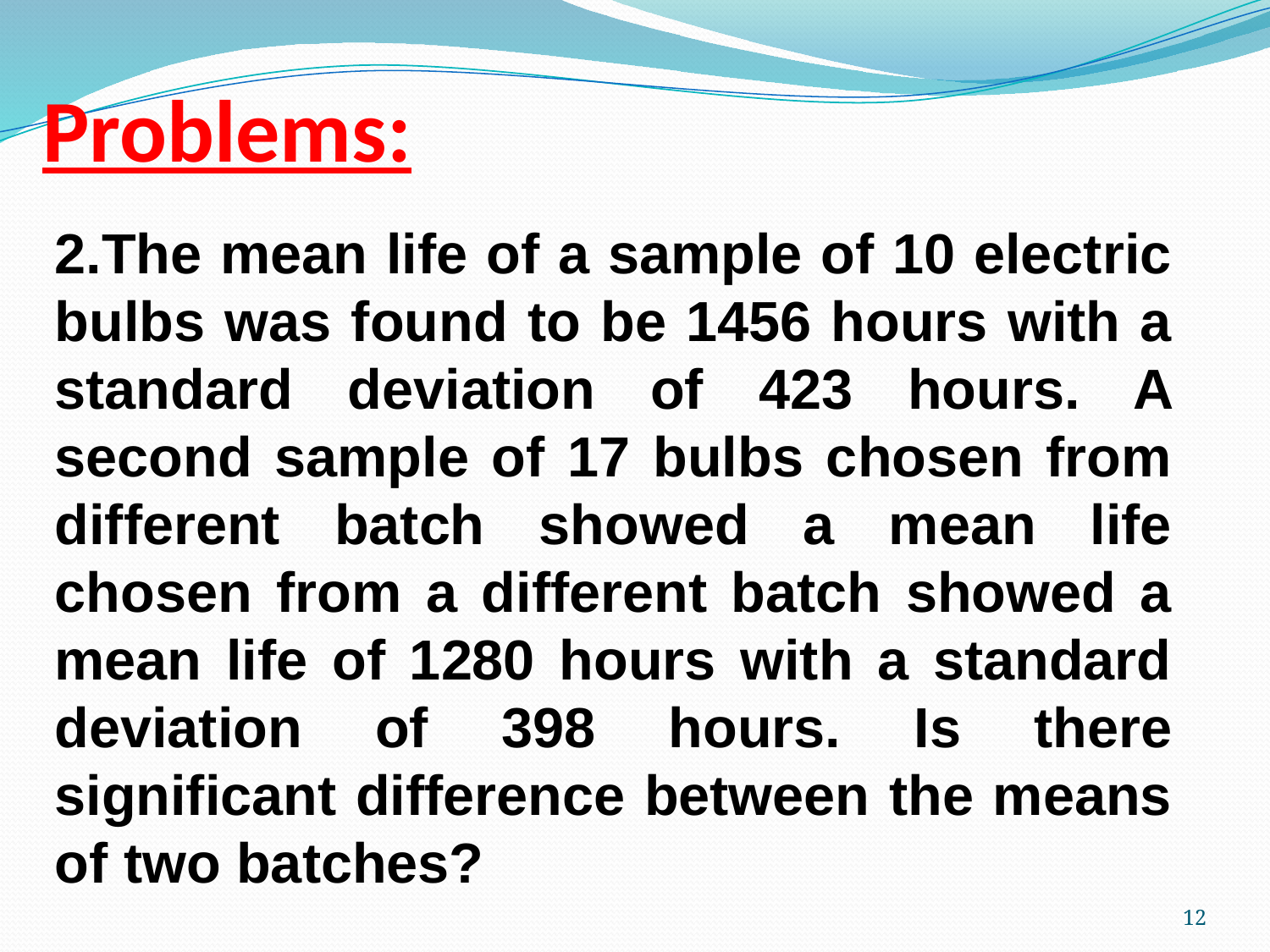

# Problems:
2.The mean life of a sample of 10 electric bulbs was found to be 1456 hours with a standard deviation of 423 hours. A second sample of 17 bulbs chosen from different batch showed a mean life chosen from a different batch showed a mean life of 1280 hours with a standard deviation of 398 hours. Is there significant difference between the means of two batches?
12